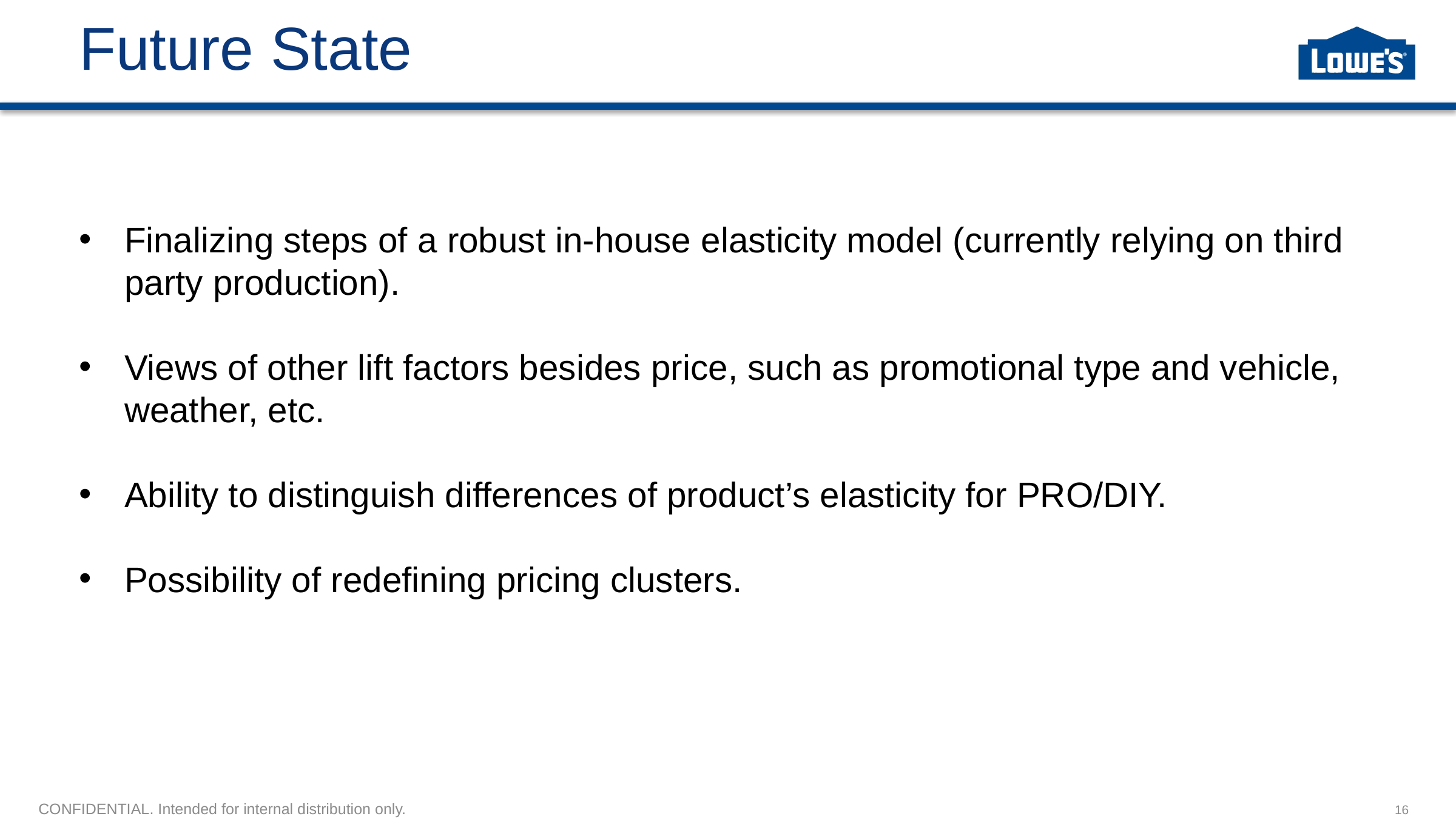

Future State
Finalizing steps of a robust in-house elasticity model (currently relying on third party production).

Views of other lift factors besides price, such as promotional type and vehicle, weather, etc.

Ability to distinguish differences of product’s elasticity for PRO/DIY.

Possibility of redefining pricing clusters.